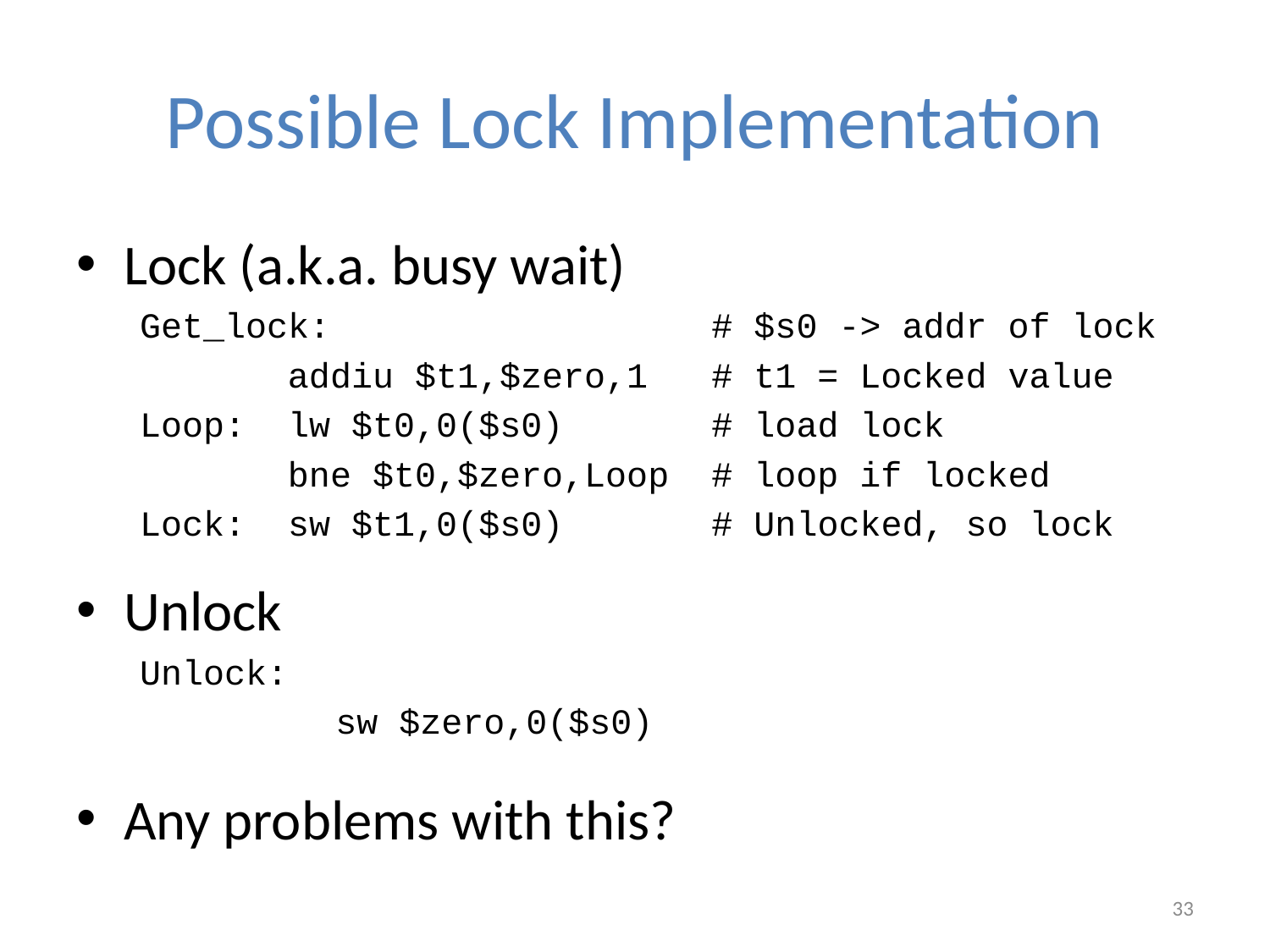

# Possible Lock Implementation
Lock (a.k.a. busy wait)
Get_lock:                  # $s0 -> addr of lock
       addiu $t1,$zero,1   # t1 = Locked value
Loop:  lw $t0,0($s0)       # load lock
       bne $t0,$zero,Loop  # loop if locked
Lock:  sw $t1,0($s0)       # Unlocked, so lock
Unlock
Unlock:
		    sw $zero,0($s0)
Any problems with this?
33